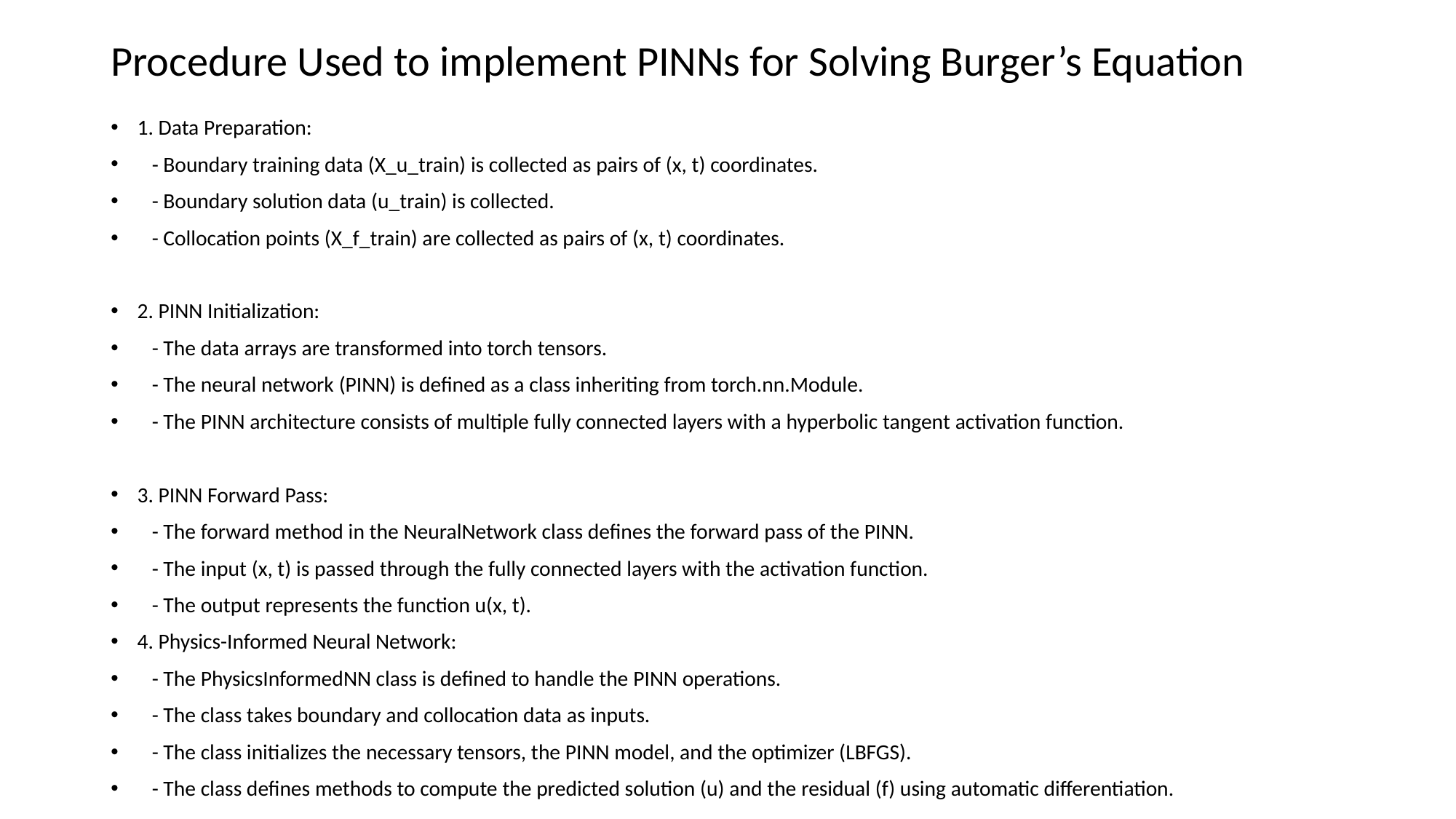

# Procedure Used to implement PINNs for Solving Burger’s Equation
1. Data Preparation:
   - Boundary training data (X_u_train) is collected as pairs of (x, t) coordinates.
   - Boundary solution data (u_train) is collected.
   - Collocation points (X_f_train) are collected as pairs of (x, t) coordinates.

2. PINN Initialization:
   - The data arrays are transformed into torch tensors.
   - The neural network (PINN) is defined as a class inheriting from torch.nn.Module.
   - The PINN architecture consists of multiple fully connected layers with a hyperbolic tangent activation function.

3. PINN Forward Pass:
   - The forward method in the NeuralNetwork class defines the forward pass of the PINN.
   - The input (x, t) is passed through the fully connected layers with the activation function.
   - The output represents the function u(x, t).
4. Physics-Informed Neural Network:
   - The PhysicsInformedNN class is defined to handle the PINN operations.
   - The class takes boundary and collocation data as inputs.
   - The class initializes the necessary tensors, the PINN model, and the optimizer (LBFGS).
   - The class defines methods to compute the predicted solution (u) and the residual (f) using automatic differentiation.